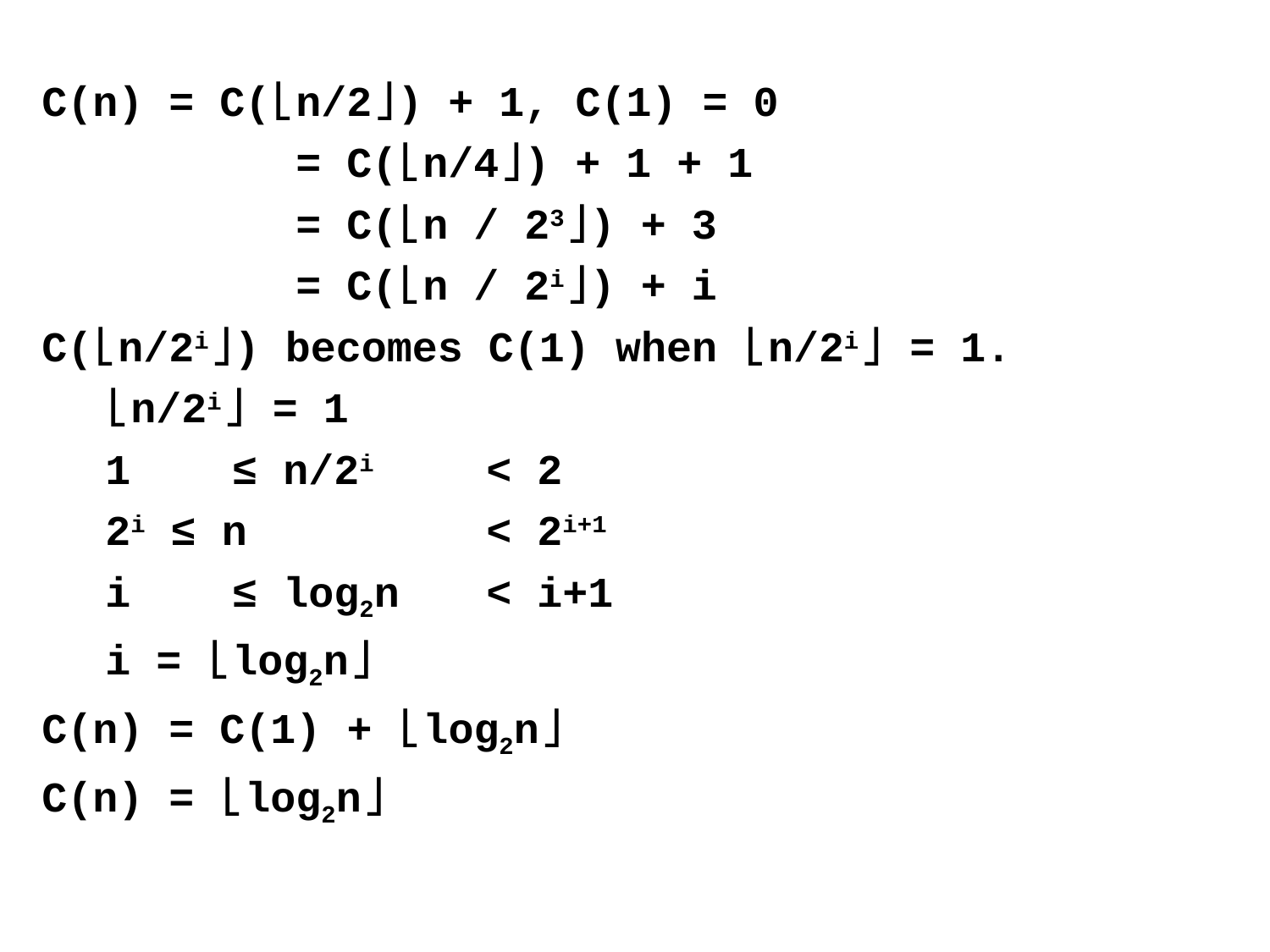

C(n) = C(⌊n/2⌋) + 1, C(1) = 0
		= C(⌊n/4⌋) + 1 + 1
		= C(⌊n / 23⌋) + 3
		= C(⌊n / 2i⌋) + i
C(⌊n/2i⌋) becomes C(1) when ⌊n/2i⌋ = 1.
⌊n/2i⌋ = 1
1	≤ n/2i	< 2
2i ≤ n		< 2i+1
i	≤ log2n	< i+1
i = ⌊log2n⌋
C(n) = C(1) + ⌊log2n⌋
C(n) = ⌊log2n⌋